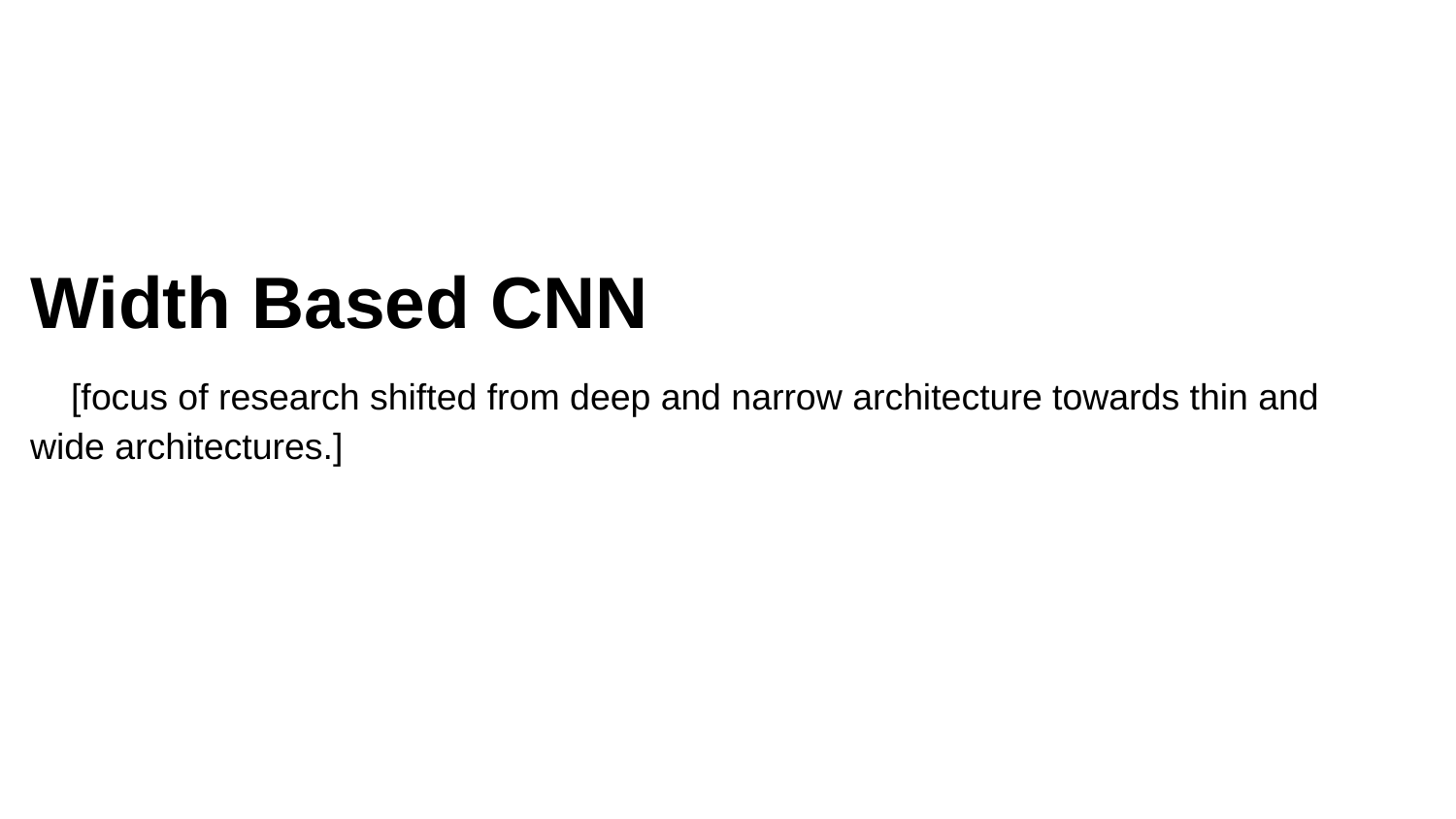

#
Width Based CNN
    [focus of research shifted from deep and narrow architecture towards thin and wide architectures.]